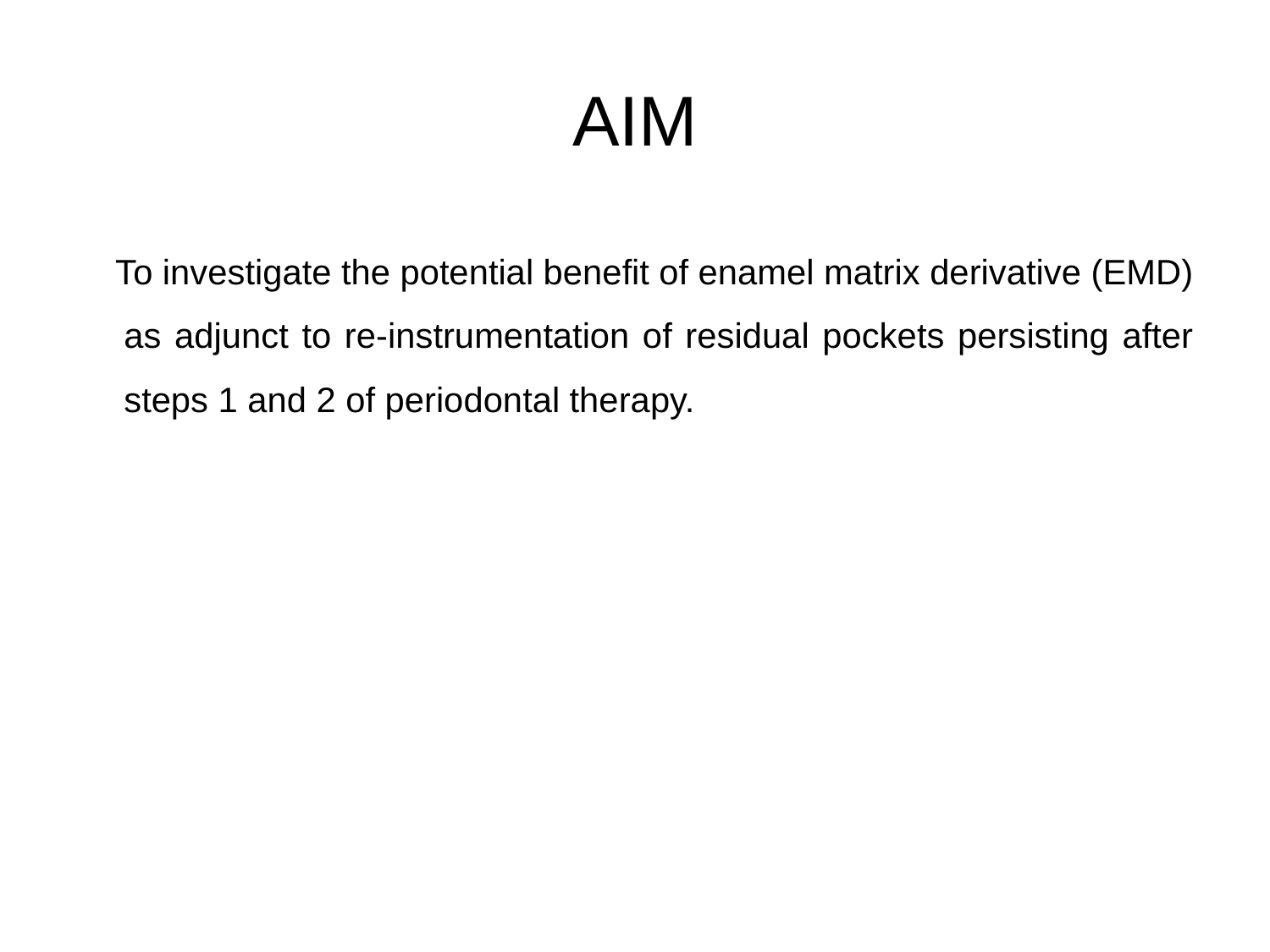

# AIM
    To investigate the potential benefit of enamel matrix derivative (EMD) as adjunct to re-instrumentation of residual pockets persisting after steps 1 and 2 of periodontal therapy.